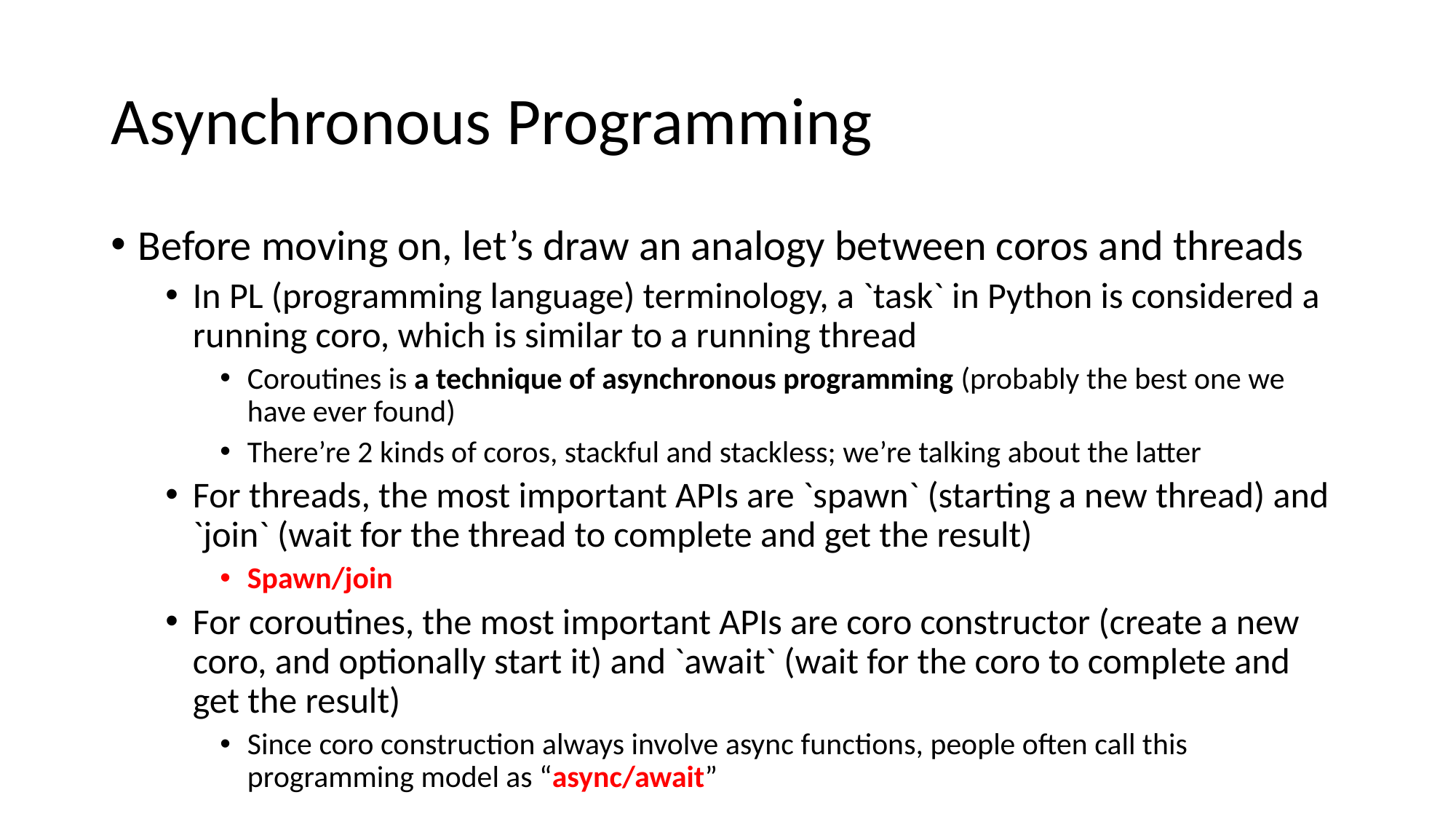

# Asynchronous Programming
Before moving on, let’s draw an analogy between coros and threads
In PL (programming language) terminology, a `task` in Python is considered a running coro, which is similar to a running thread
Coroutines is a technique of asynchronous programming (probably the best one we have ever found)
There’re 2 kinds of coros, stackful and stackless; we’re talking about the latter
For threads, the most important APIs are `spawn` (starting a new thread) and `join` (wait for the thread to complete and get the result)
Spawn/join
For coroutines, the most important APIs are coro constructor (create a new coro, and optionally start it) and `await` (wait for the coro to complete and get the result)
Since coro construction always involve async functions, people often call this programming model as “async/await”